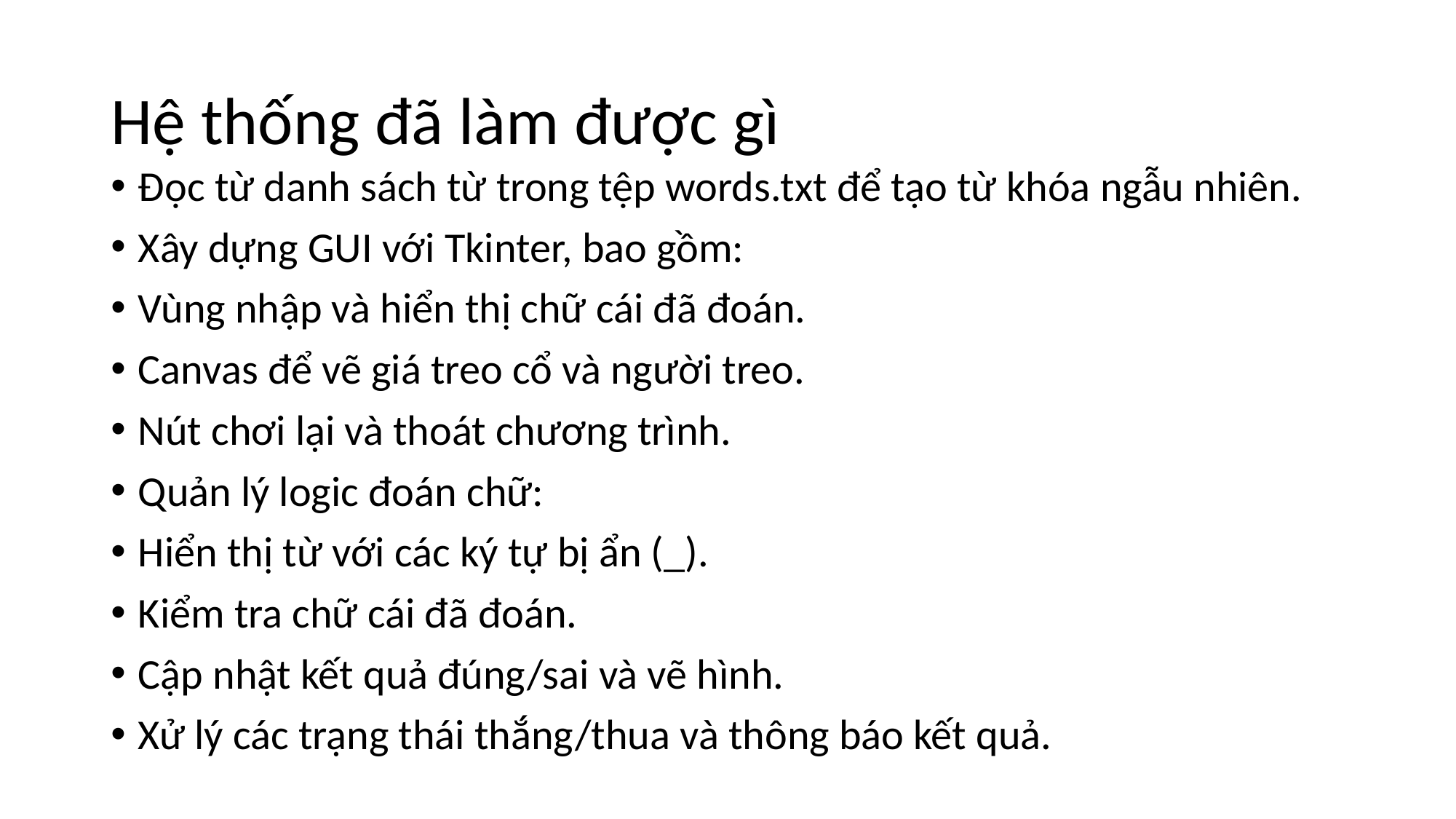

# Hệ thống đã làm được gì
Đọc từ danh sách từ trong tệp words.txt để tạo từ khóa ngẫu nhiên.
Xây dựng GUI với Tkinter, bao gồm:
Vùng nhập và hiển thị chữ cái đã đoán.
Canvas để vẽ giá treo cổ và người treo.
Nút chơi lại và thoát chương trình.
Quản lý logic đoán chữ:
Hiển thị từ với các ký tự bị ẩn (_).
Kiểm tra chữ cái đã đoán.
Cập nhật kết quả đúng/sai và vẽ hình.
Xử lý các trạng thái thắng/thua và thông báo kết quả.